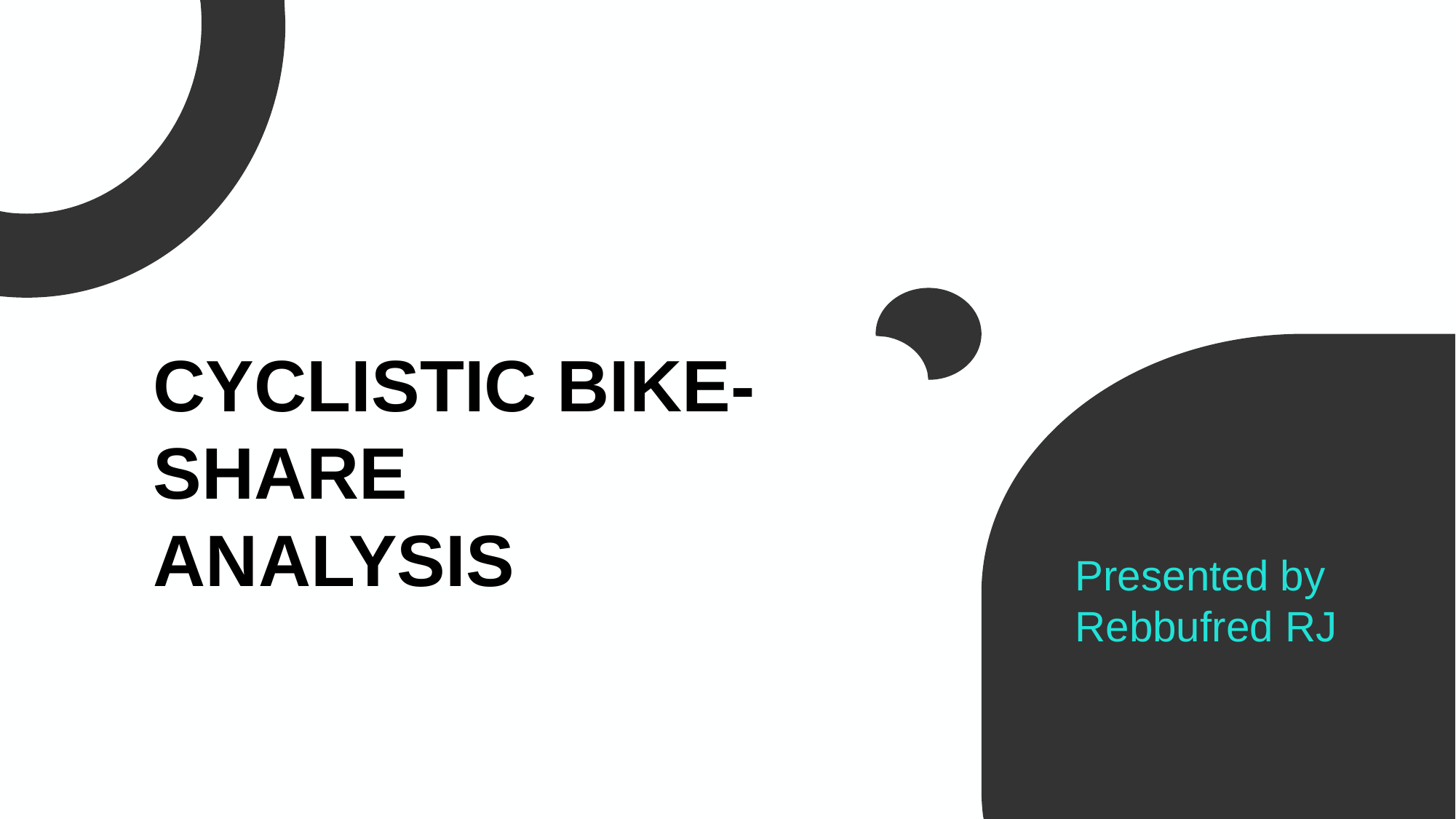

CYCLISTIC BIKE-SHARE
ANALYSIS

Presented by
Rebbufred RJ